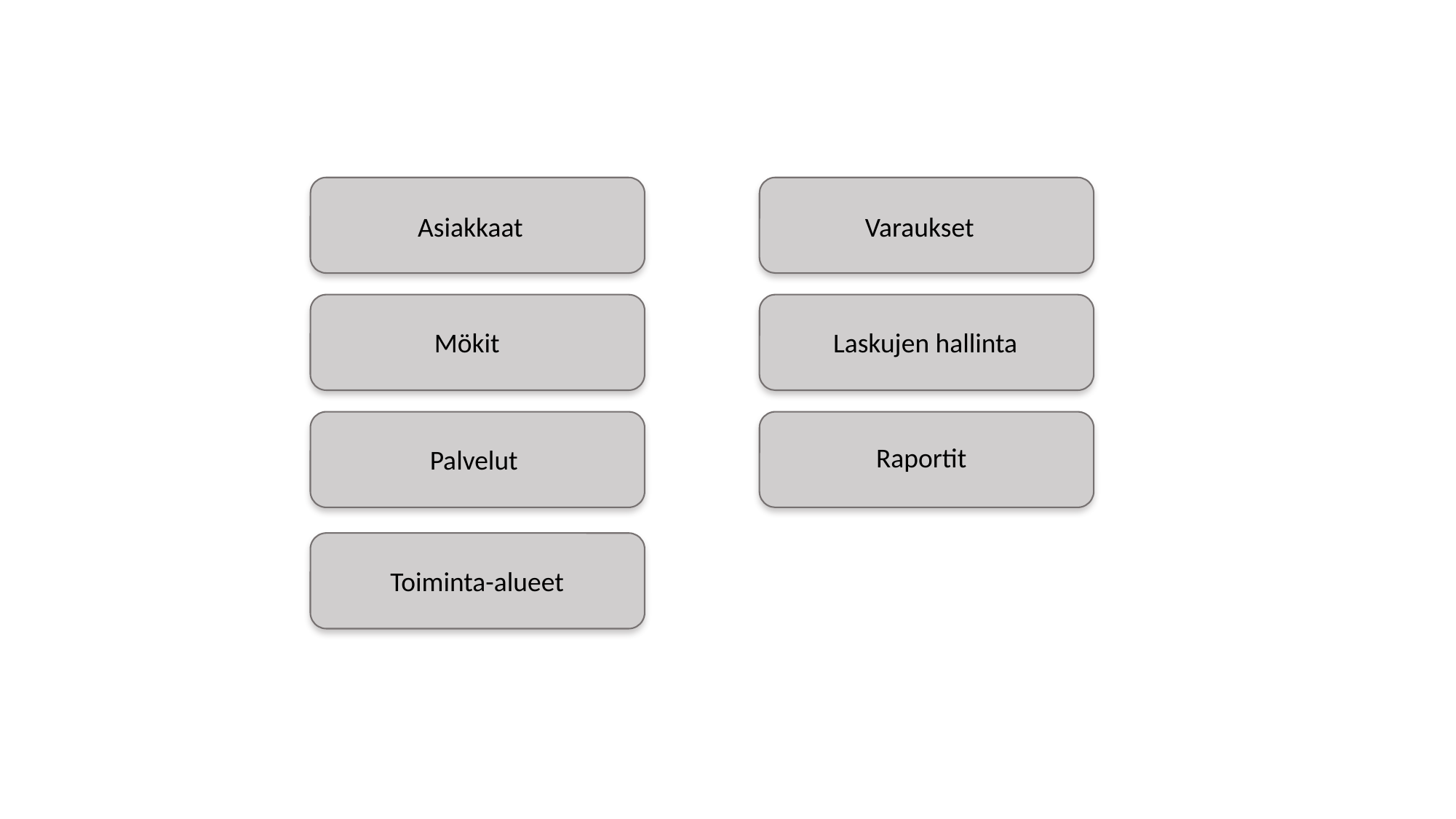

Asiakkaat
Varaukset

Mökit
Laskujen hallinta

Raportit
Palvelut

Toiminta-alueet